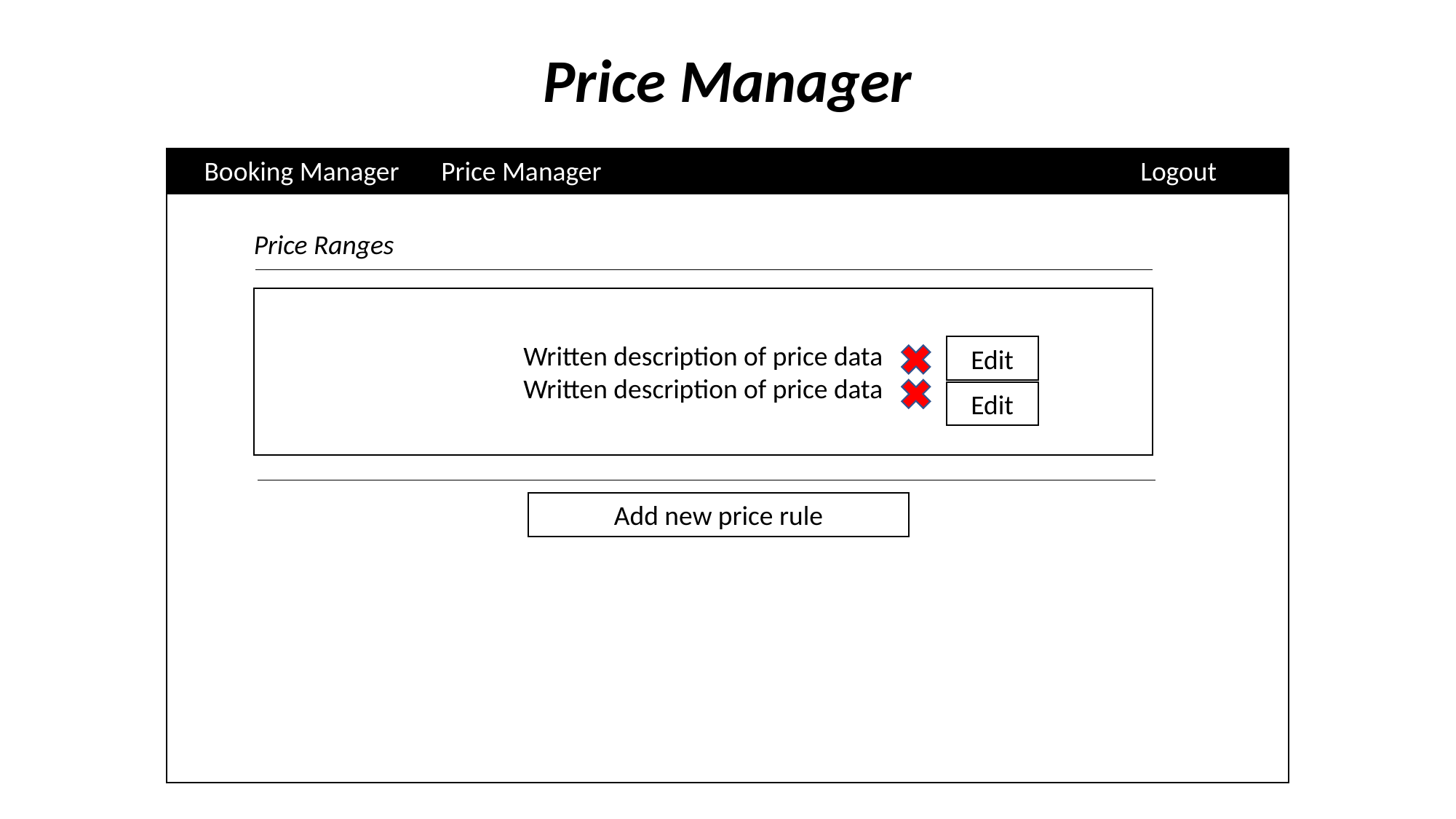

Price Manager

Booking Manager
Price Manager
Logout
Price Ranges
Written description of price data
Written description of price data
Edit

Edit
Add new price rule